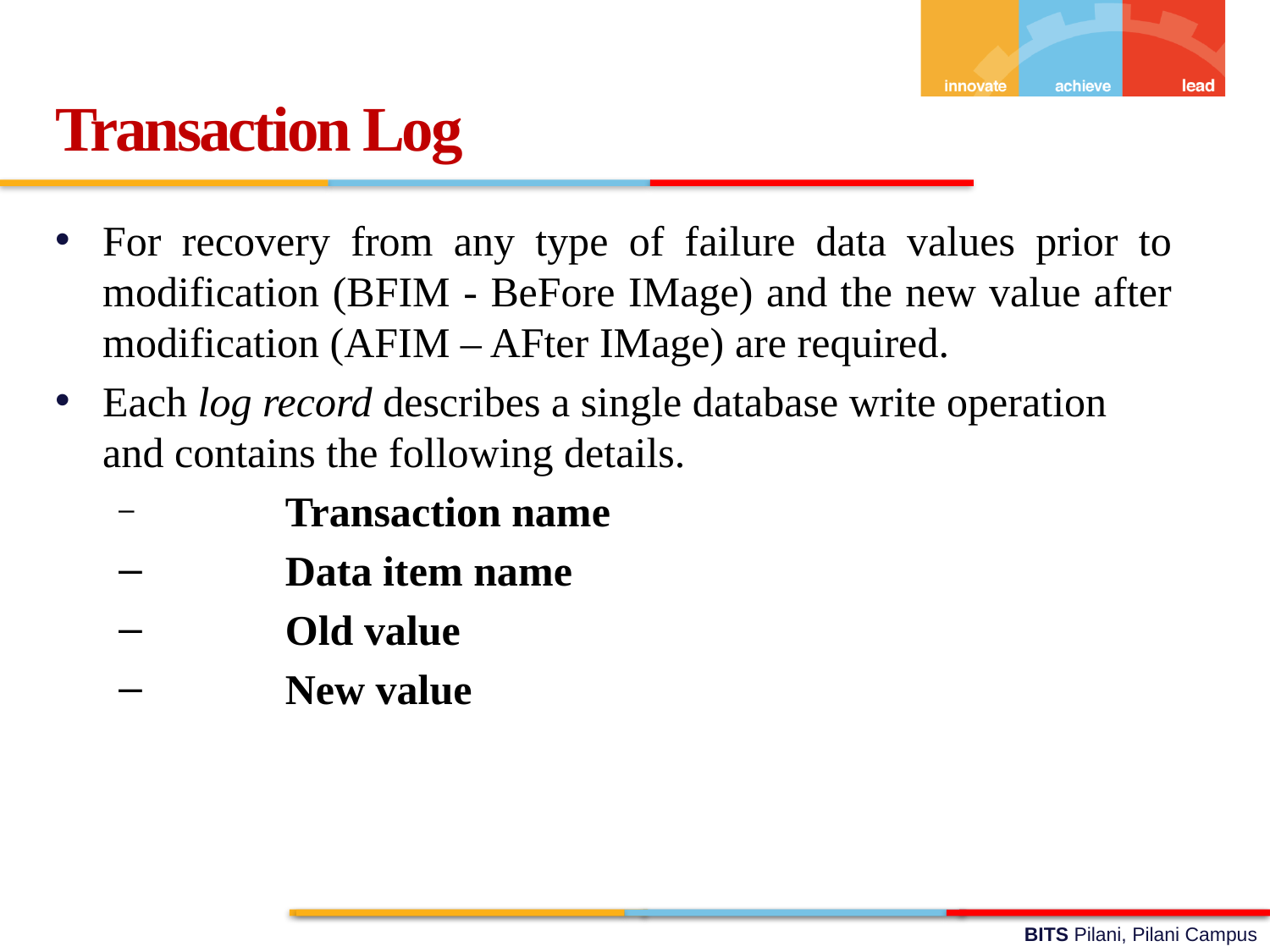

Transaction Log
For recovery from any type of failure data values prior to modification (BFIM - BeFore IMage) and the new value after modification (AFIM – AFter IMage) are required.
Each log record describes a single database write operation and contains the following details.
	Transaction name
	Data item name
	Old value
	New value